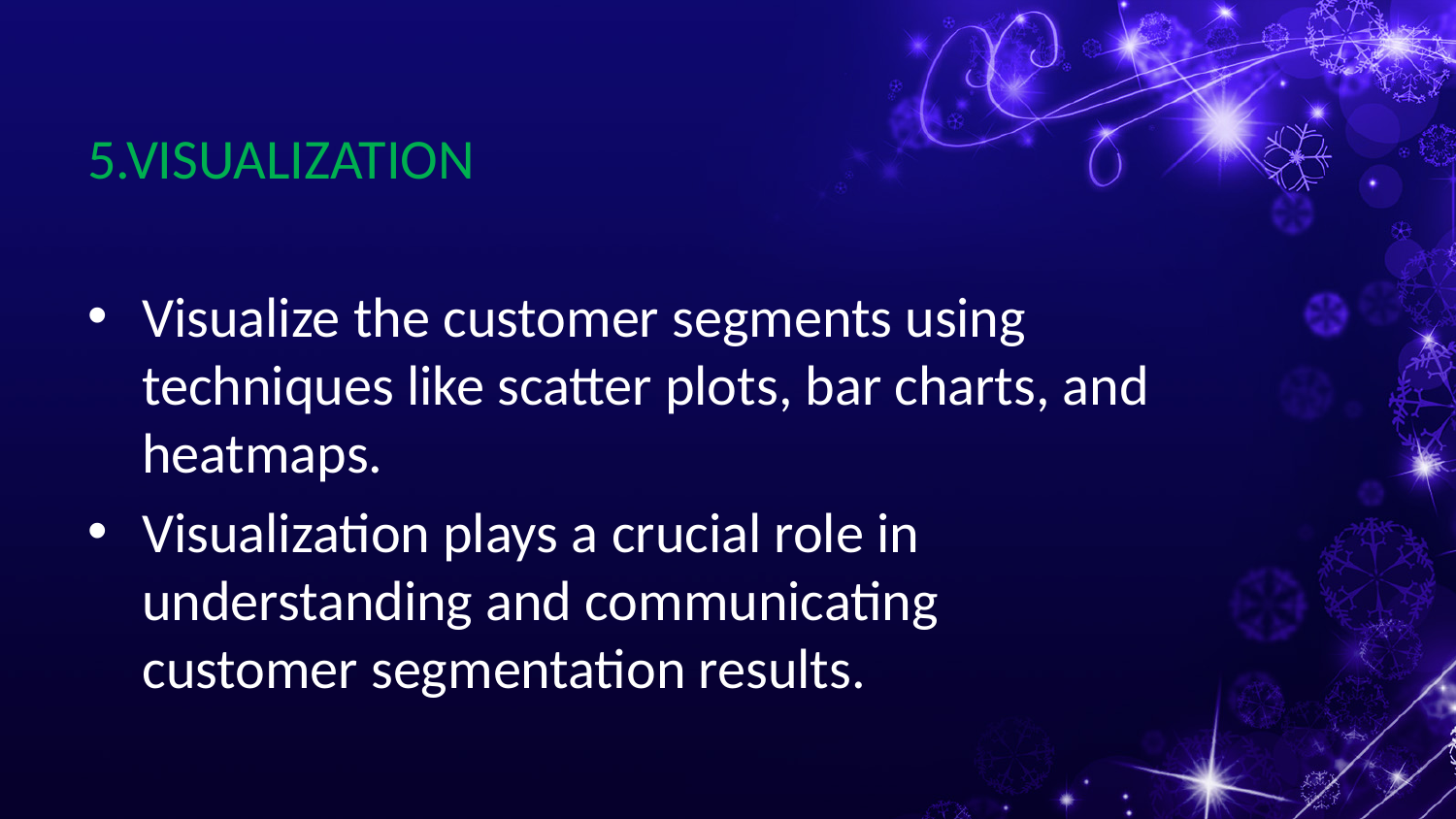

5.VISUALIZATION

Visualize the customer segments using techniques like scatter plots, bar charts, and heatmaps.
Visualization plays a crucial role in understanding and communicating customer segmentation results.